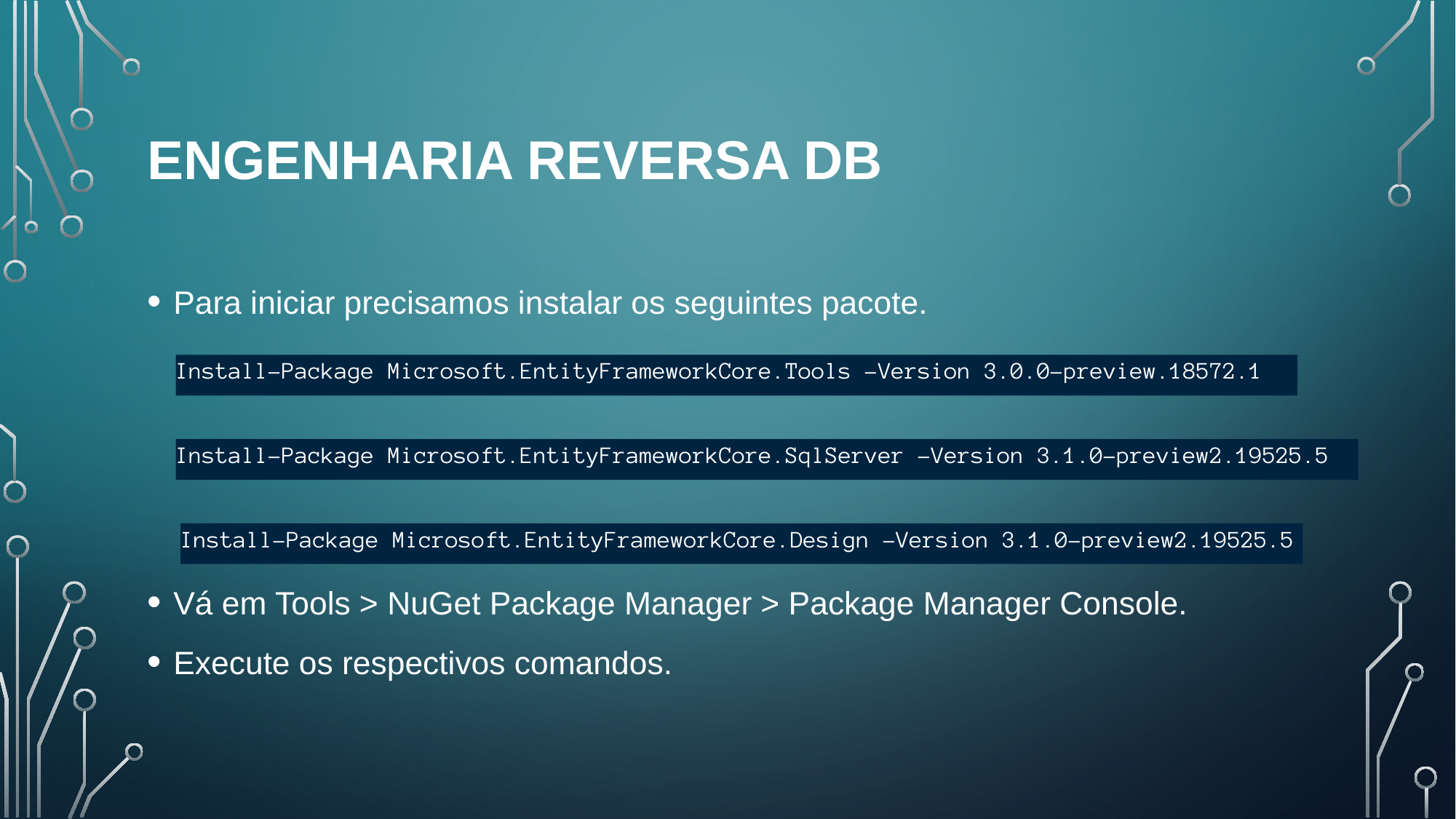

# Engenharia reversa DB
Para iniciar precisamos instalar os seguintes pacote.

Vá em Tools > NuGet Package Manager > Package Manager Console.
Execute os respectivos comandos.

Install-Package Microsoft.EntityFrameworkCore.Tools -Version 3.0.0-preview.18572.1
Install-Package Microsoft.EntityFrameworkCore.SqlServer -Version 3.1.0-preview2.19525.5
Install-Package Microsoft.EntityFrameworkCore.Design -Version 3.1.0-preview2.19525.5